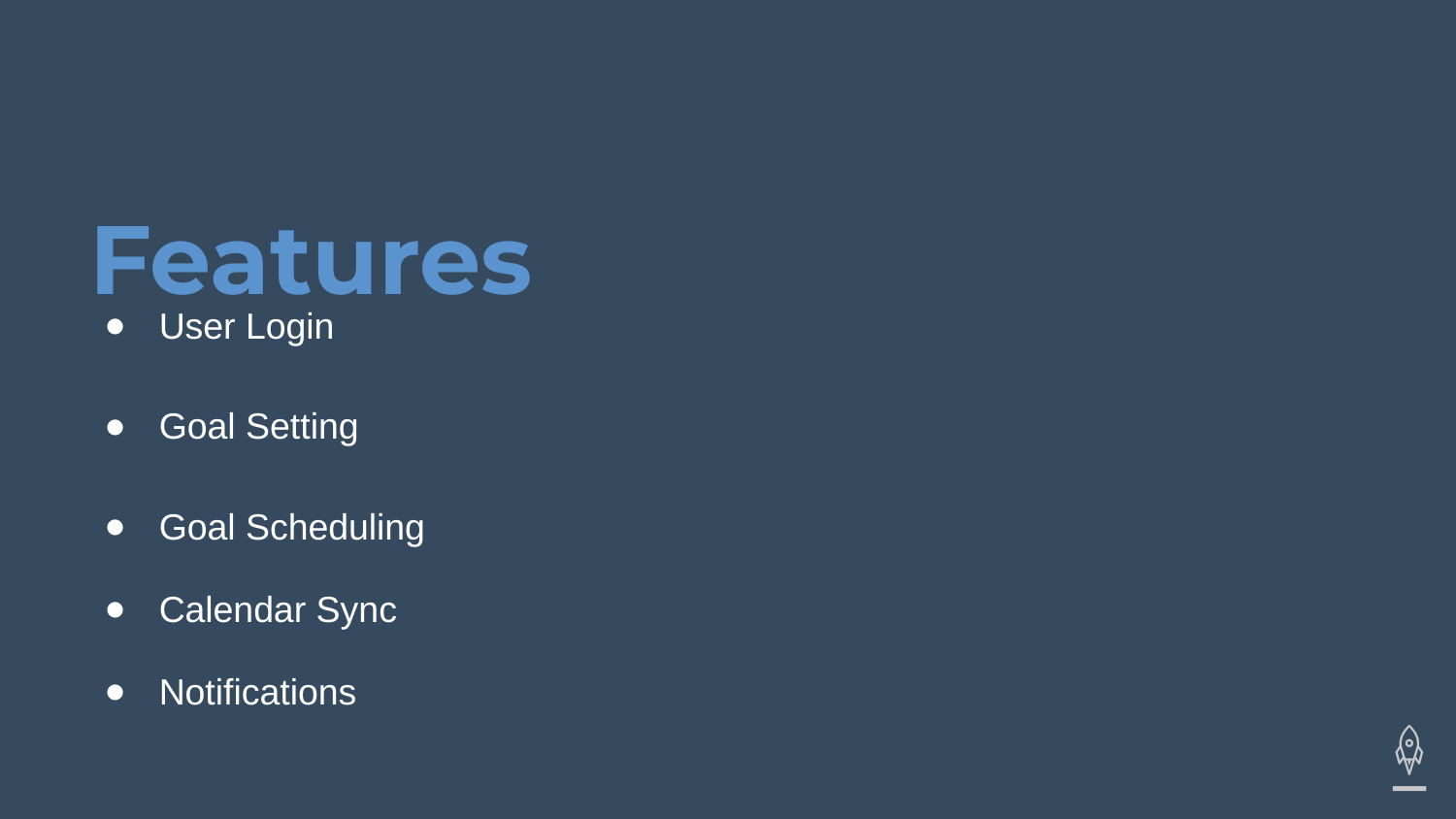

# Features
User Login

Goal Setting

Goal Scheduling
Calendar Sync
Notifications